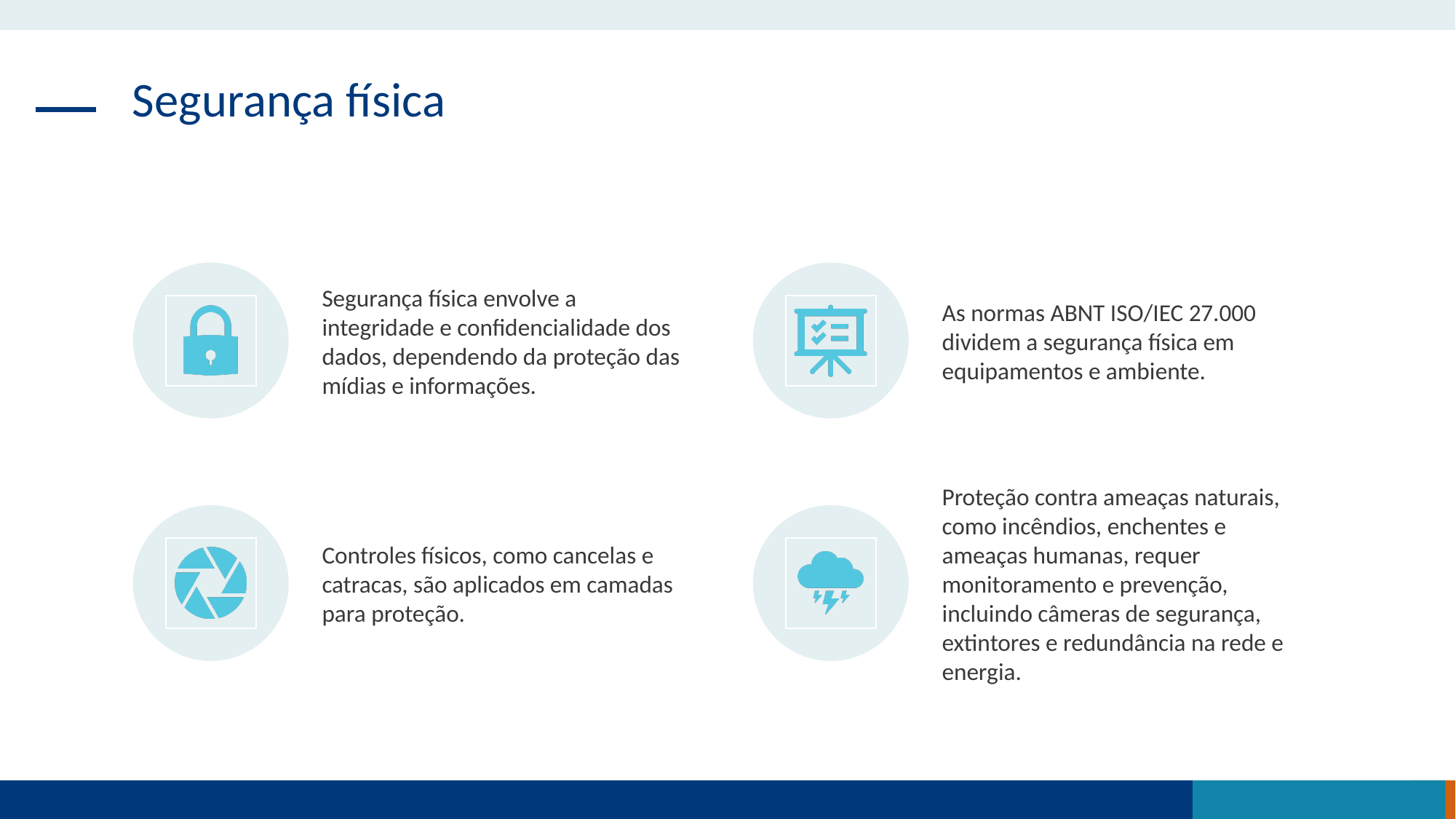

Segurança física
Segurança física envolve a integridade e confidencialidade dos dados, dependendo da proteção das mídias e informações.
As normas ABNT ISO/IEC 27.000 dividem a segurança física em equipamentos e ambiente.
Controles físicos, como cancelas e catracas, são aplicados em camadas para proteção.
Proteção contra ameaças naturais, como incêndios, enchentes e ameaças humanas, requer monitoramento e prevenção, incluindo câmeras de segurança, extintores e redundância na rede e energia.